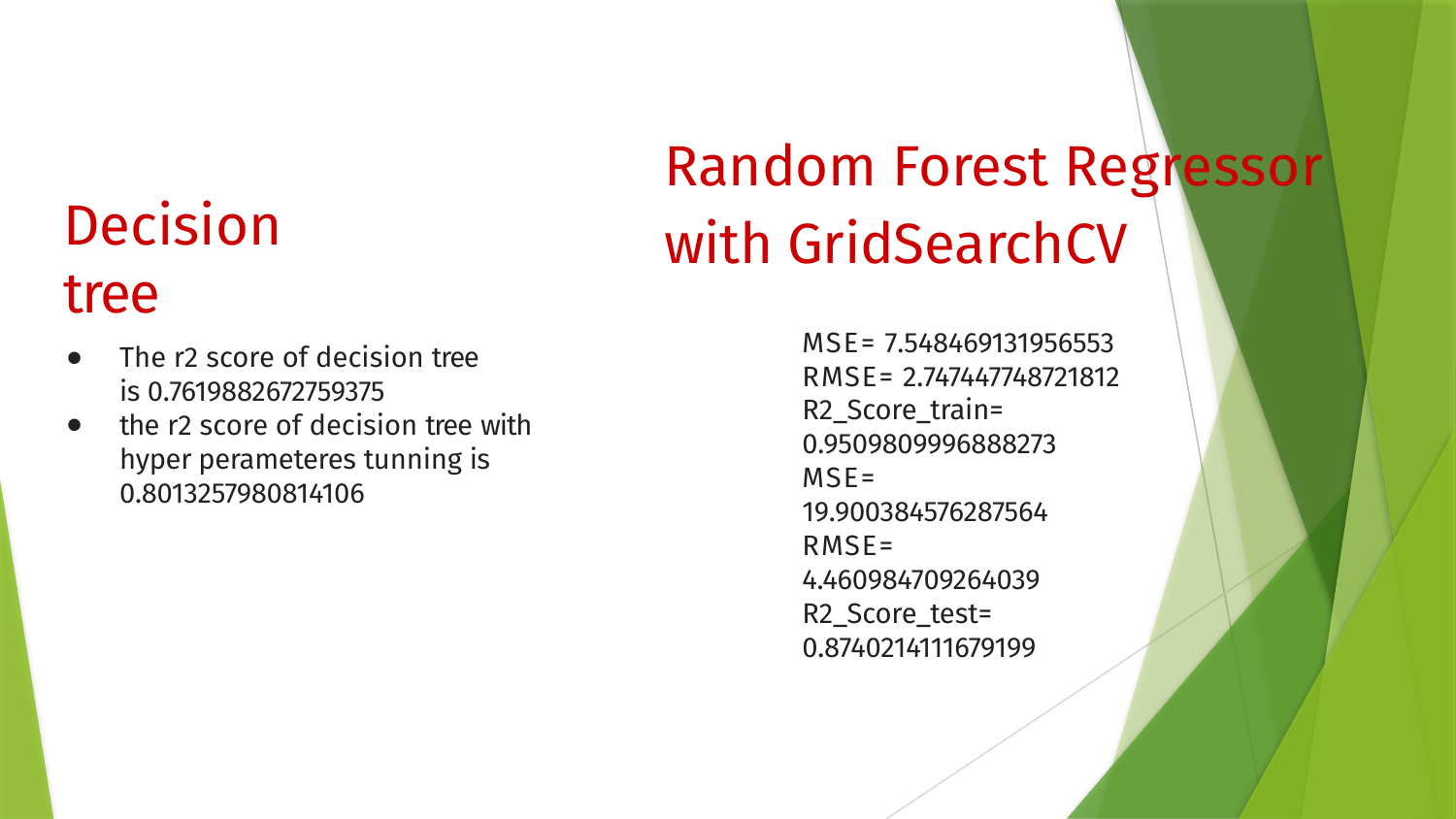

# Random Forest Regressor with GridSearchCV
Decision tree
MSE= 7.548469131956553
RMSE= 2.747447748721812
R2_Score_train= 0.9509809996888273
MSE= 19.900384576287564
RMSE= 4.460984709264039
R2_Score_test= 0.8740214111679199
The r2 score of decision tree is 0.7619882672759375
the r2 score of decision tree with hyper perameteres tunning is 0.8013257980814106